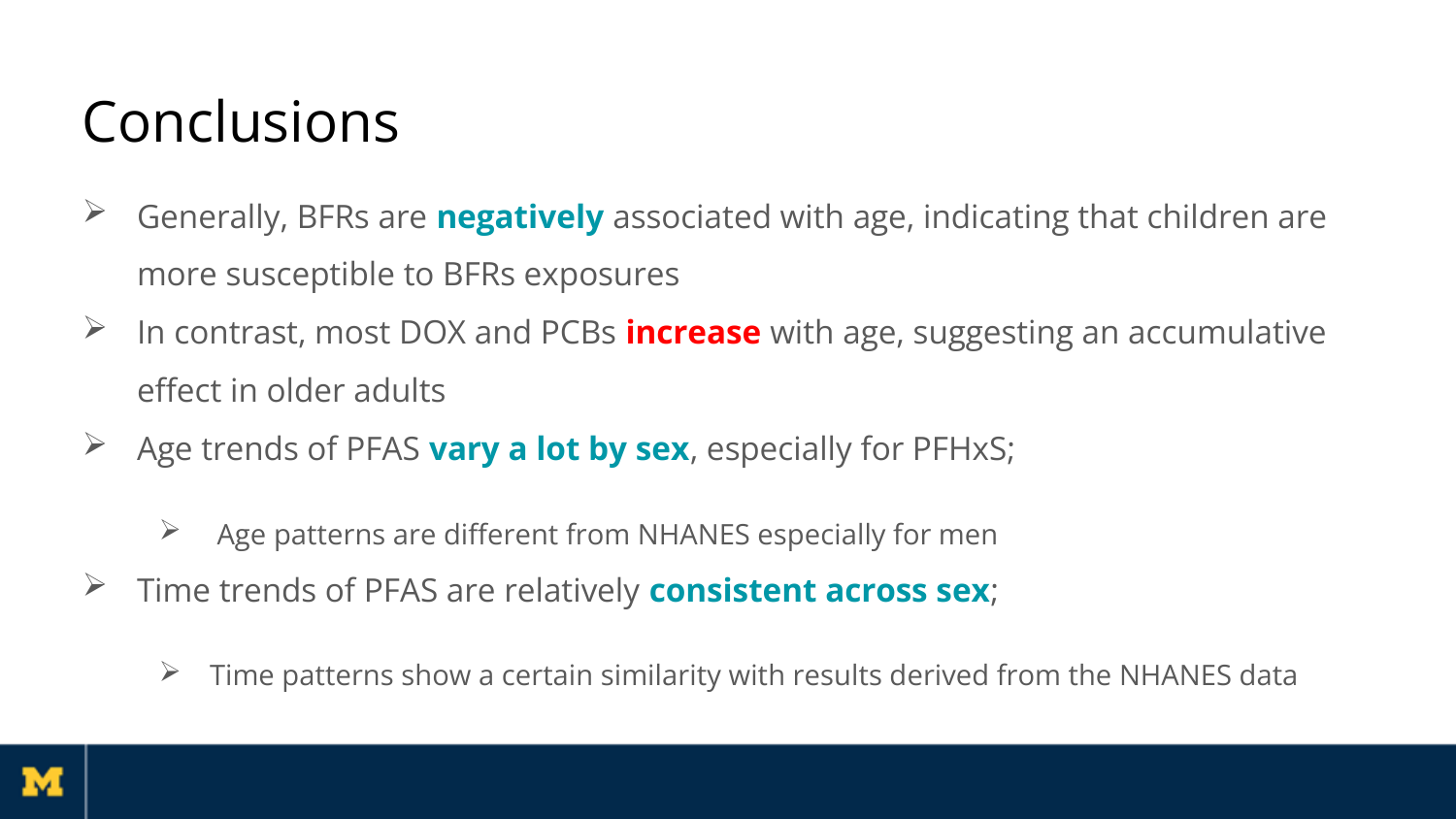

# Conclusions
Generally, BFRs are negatively associated with age, indicating that children are more susceptible to BFRs exposures
In contrast, most DOX and PCBs increase with age, suggesting an accumulative effect in older adults
Age trends of PFAS vary a lot by sex, especially for PFHxS;
 Age patterns are different from NHANES especially for men
Time trends of PFAS are relatively consistent across sex;
Time patterns show a certain similarity with results derived from the NHANES data